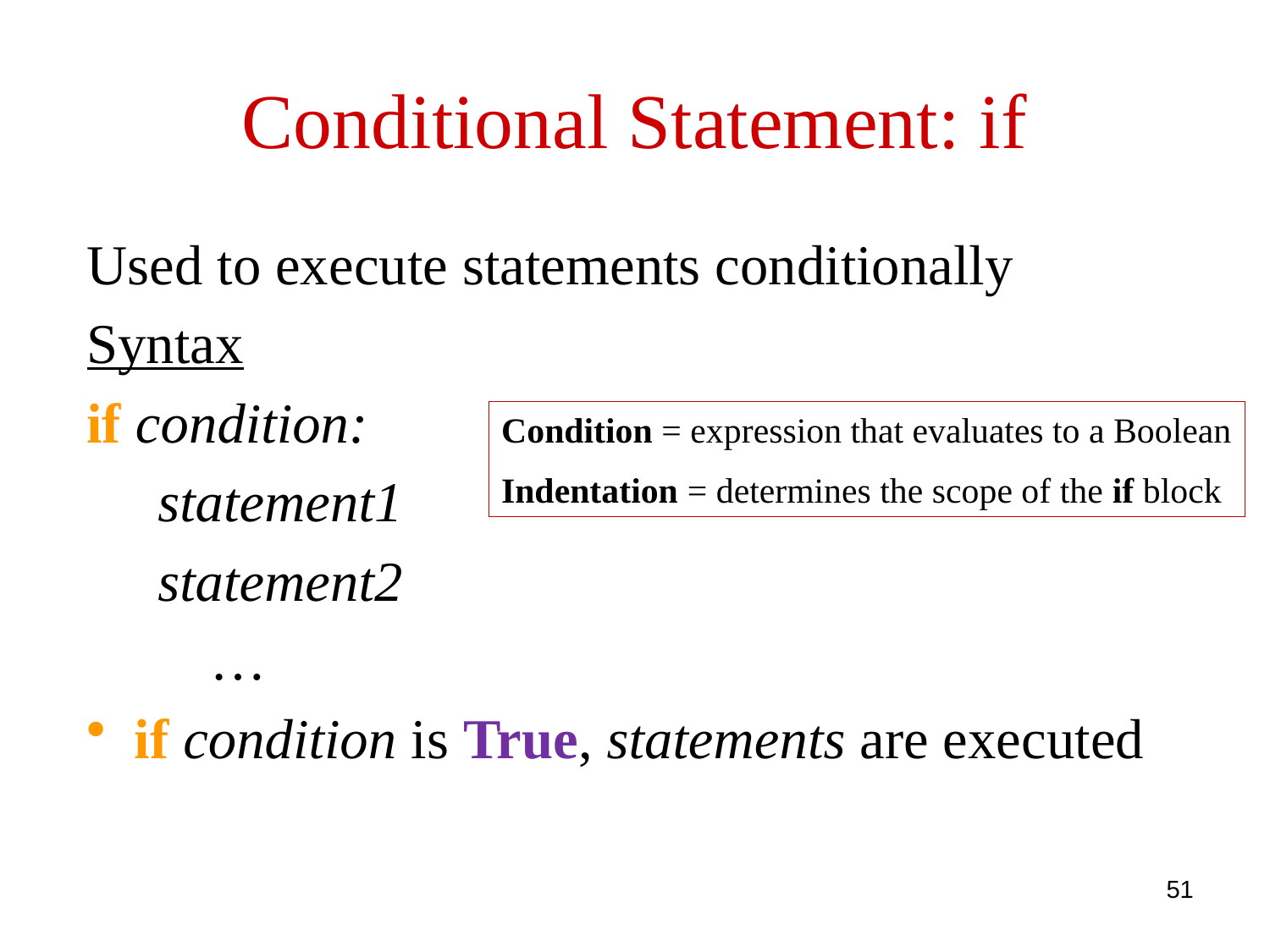

# Conditional Statement: if
Used to execute statements conditionally
Syntax
if condition:
     statement1
     statement2
	…
if condition is True, statements are executed

Condition = expression that evaluates to a Boolean
Indentation = determines the scope of the if block
51